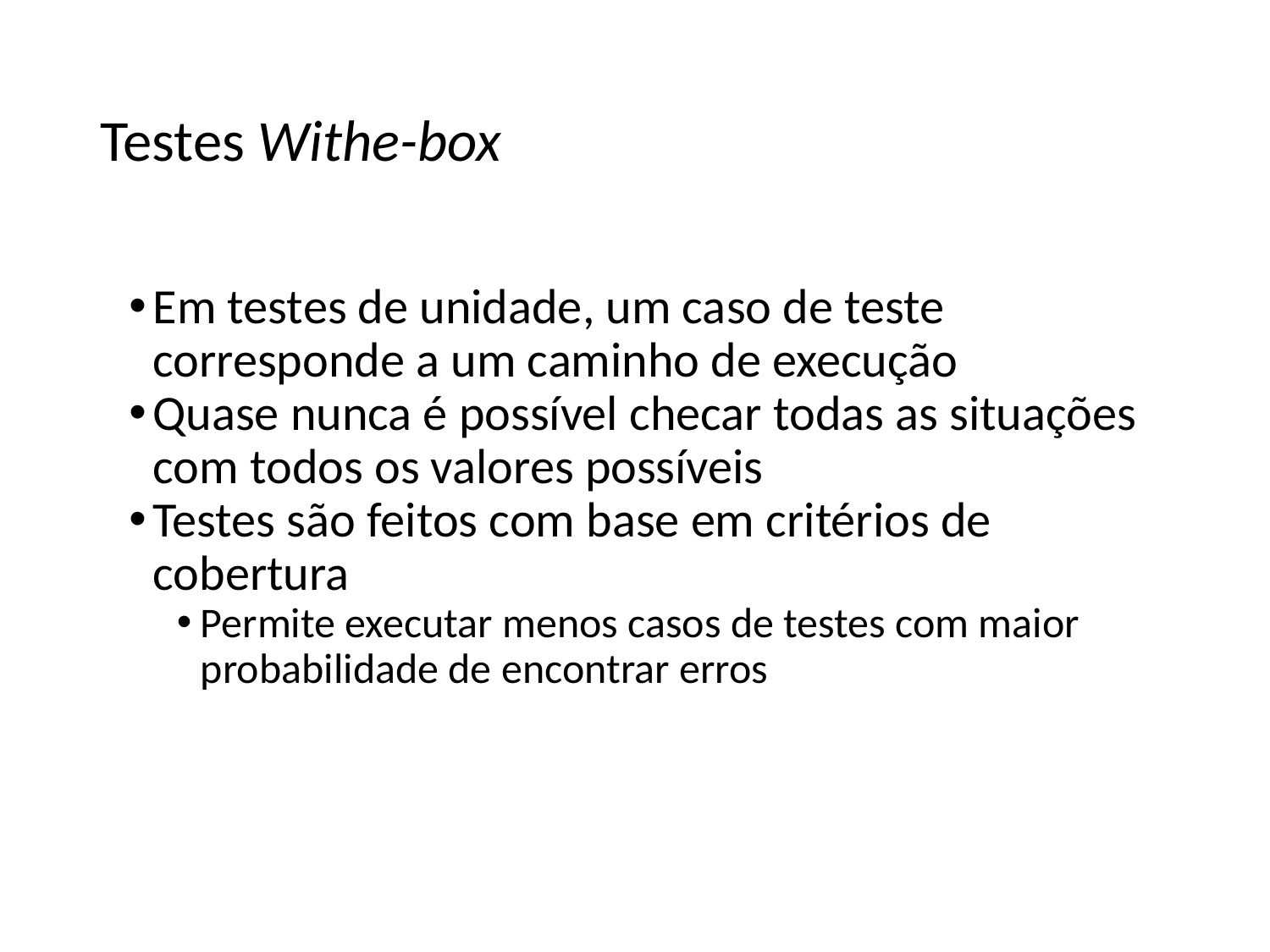

# Testes Withe-box
Em testes de unidade, um caso de teste corresponde a um caminho de execução
Quase nunca é possível checar todas as situações com todos os valores possíveis
Testes são feitos com base em critérios de cobertura
Permite executar menos casos de testes com maior probabilidade de encontrar erros